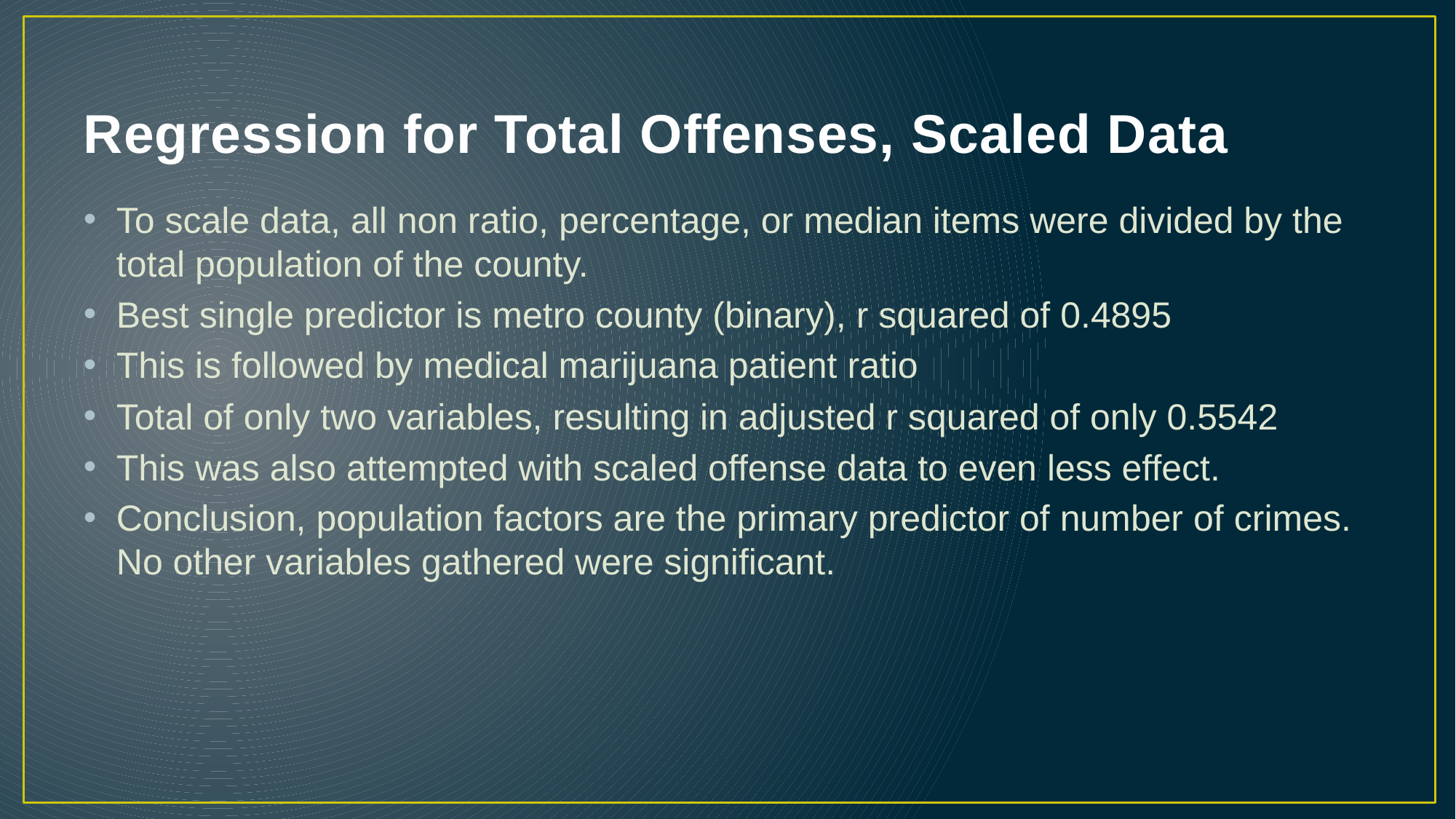

# Regression for Total Offenses, Scaled Data
To scale data, all non ratio, percentage, or median items were divided by the total population of the county.
Best single predictor is metro county (binary), r squared of 0.4895
This is followed by medical marijuana patient ratio
Total of only two variables, resulting in adjusted r squared of only 0.5542
This was also attempted with scaled offense data to even less effect.
Conclusion, population factors are the primary predictor of number of crimes. No other variables gathered were significant.